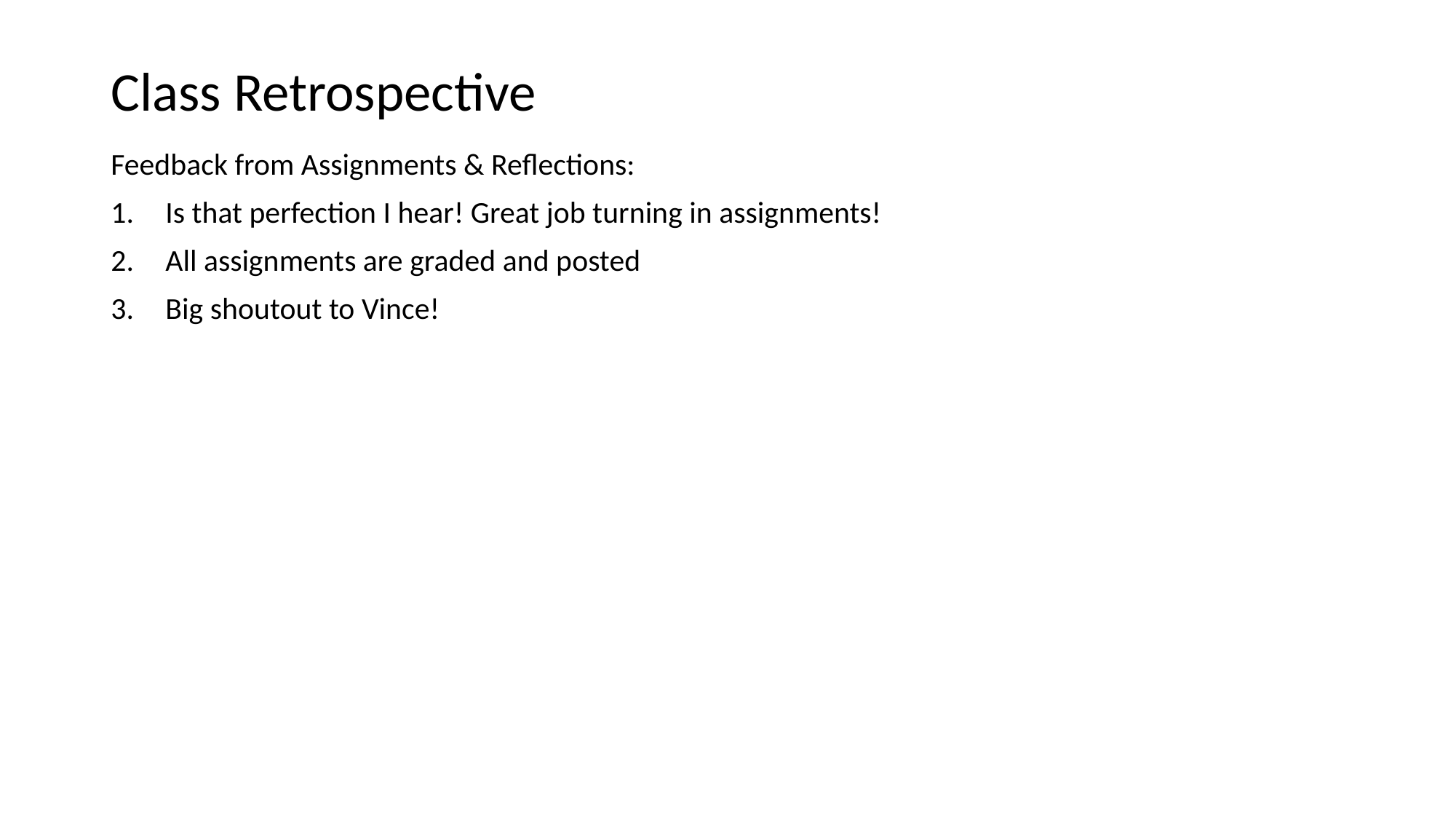

# Class Retrospective
Feedback from Assignments & Reflections:
Is that perfection I hear! Great job turning in assignments!
All assignments are graded and posted
Big shoutout to Vince!